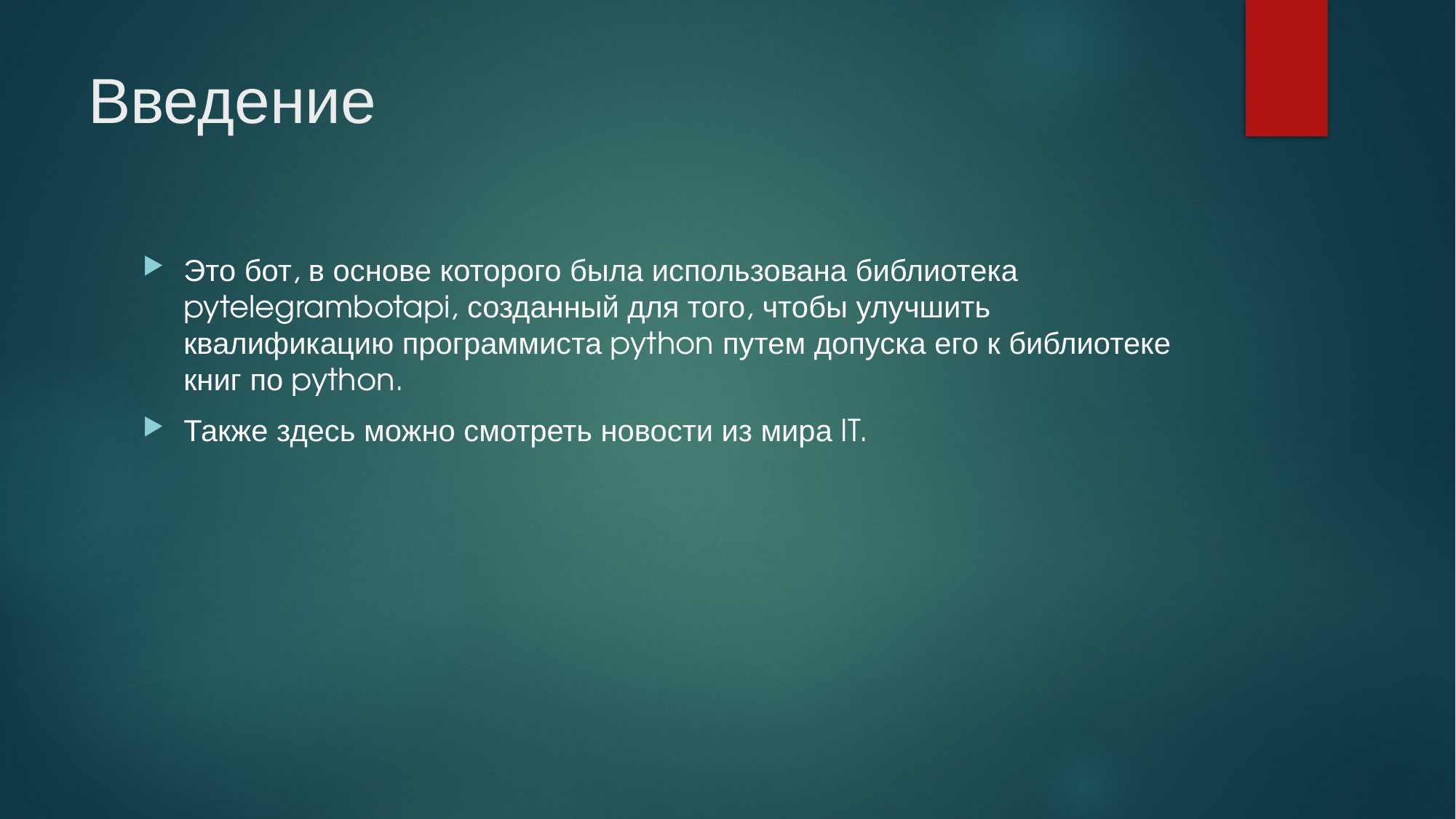

# Введение
Это бот, в основе которого была использована библиотека pytelegrambotapi, созданный для того, чтобы улучшить квалификацию программиста python путем допуска его к библиотеке книг по python.
Также здесь можно смотреть новости из мира IT.